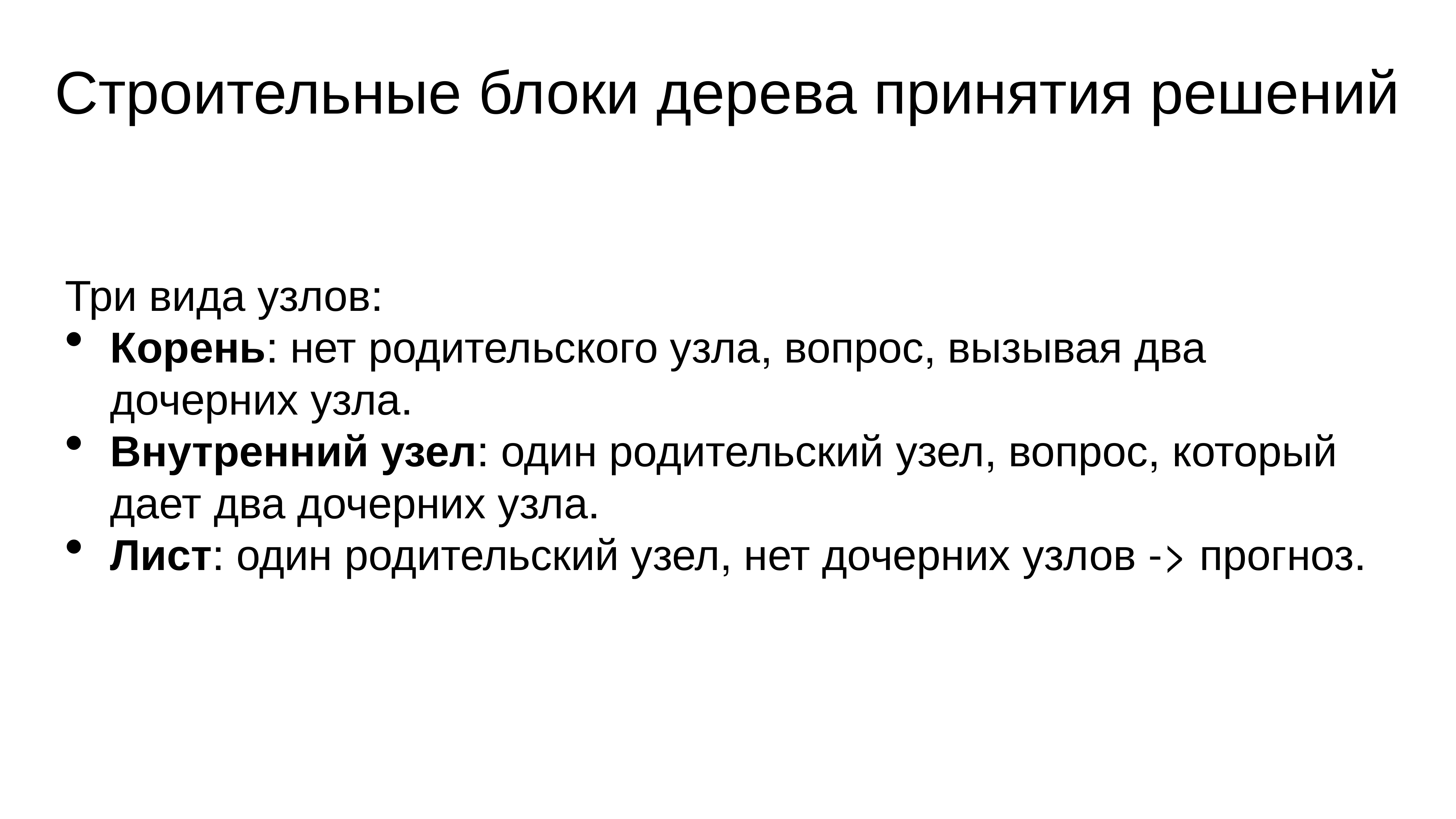

Строительные блоки дерева принятия решений
Три вида узлов:
Корень: нет родительского узла, вопрос, вызывая два дочерних узла.
Внутренний узел: один родительский узел, вопрос, который дает два дочерних узла.
Лист: один родительский узел, нет дочерних узлов -> прогноз.